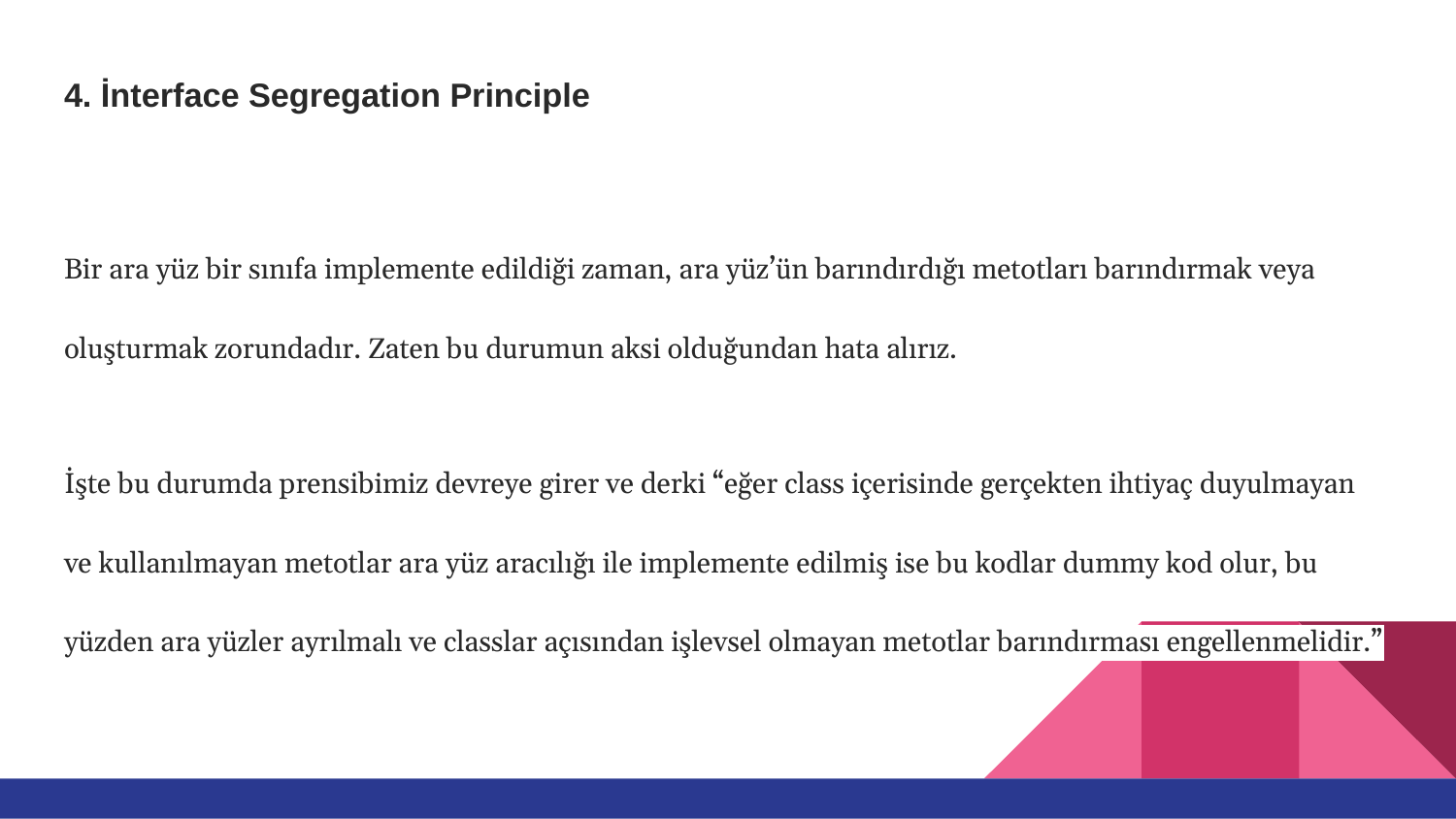

# 4. İnterface Segregation Principle

Bir ara yüz bir sınıfa implemente edildiği zaman, ara yüz’ün barındırdığı metotları barındırmak veya oluşturmak zorundadır. Zaten bu durumun aksi olduğundan hata alırız.
İşte bu durumda prensibimiz devreye girer ve derki “eğer class içerisinde gerçekten ihtiyaç duyulmayan ve kullanılmayan metotlar ara yüz aracılığı ile implemente edilmiş ise bu kodlar dummy kod olur, bu yüzden ara yüzler ayrılmalı ve classlar açısından işlevsel olmayan metotlar barındırması engellenmelidir.”